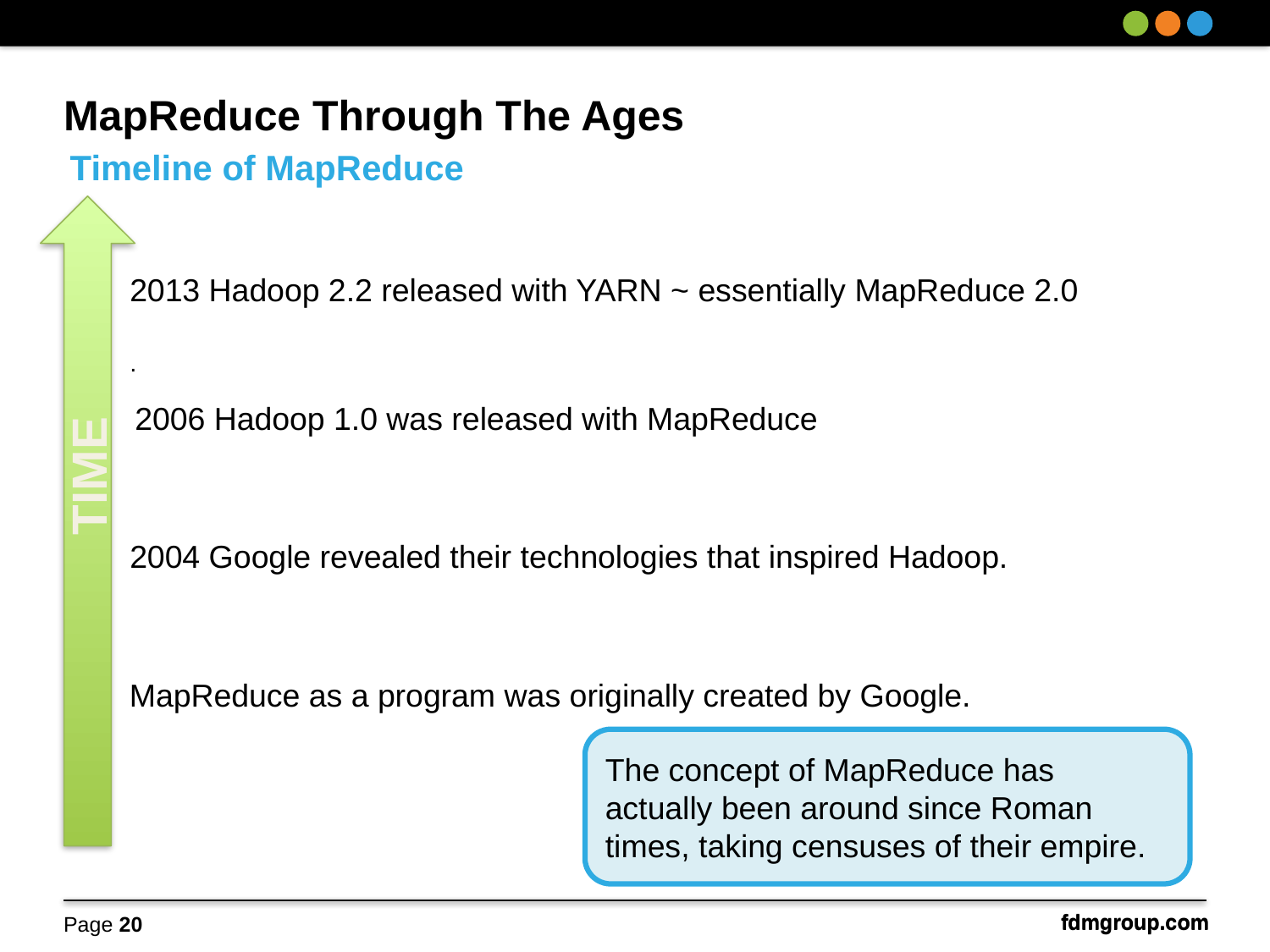

# MapReduce Through The Ages
Timeline of MapReduce
TIME

2013 Hadoop 2.2 released with YARN ~ essentially MapReduce 2.0

.

2006 Hadoop 1.0 was released with MapReduce

2004 Google revealed their technologies that inspired Hadoop.

MapReduce as a program was originally created by Google.

The concept of MapReduce has actually been around since Roman times, taking censuses of their empire.
Page 20